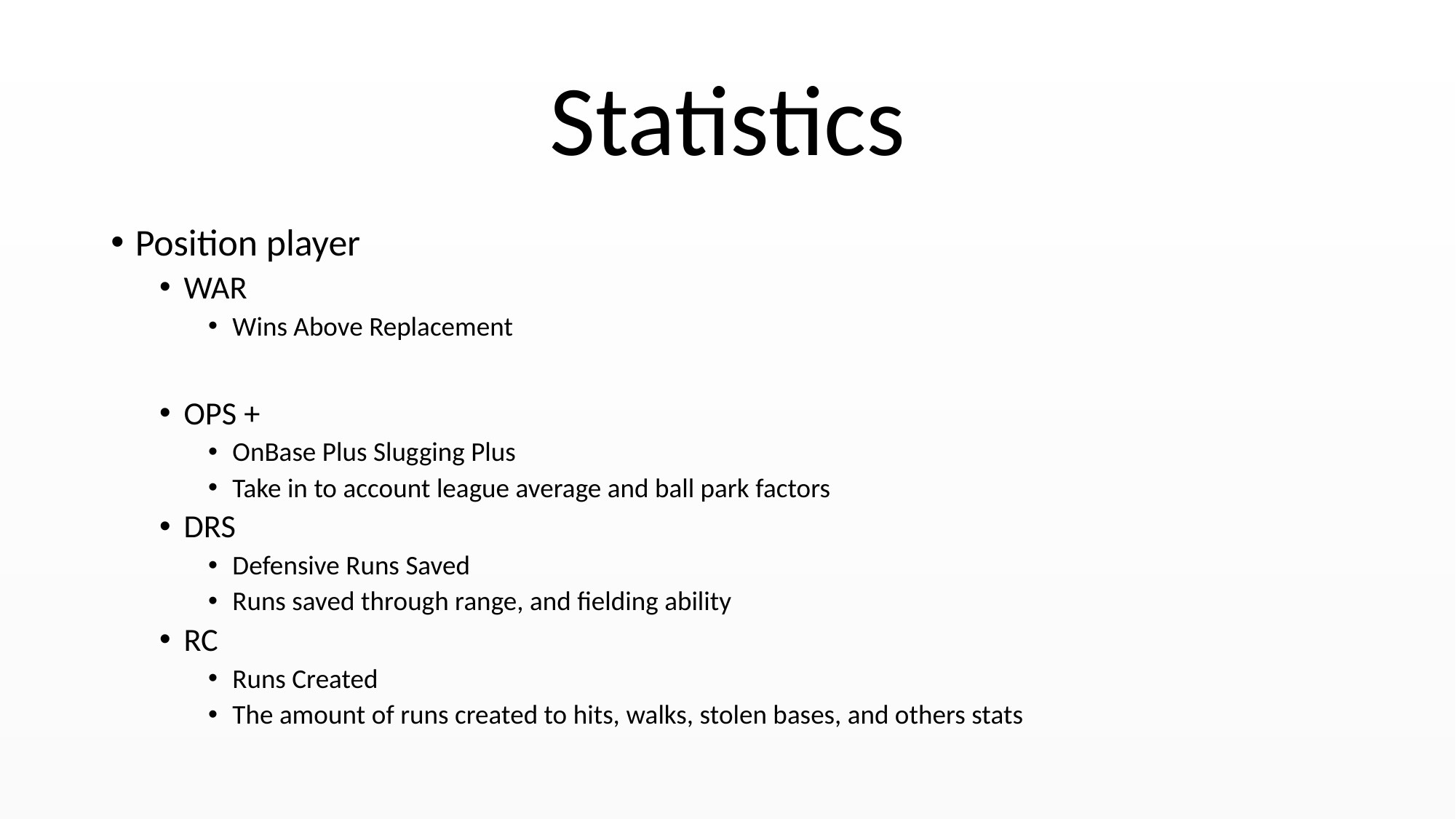

# Statistics
Position player
WAR
Wins Above Replacement

OPS +
OnBase Plus Slugging Plus
Take in to account league average and ball park factors
DRS
Defensive Runs Saved
Runs saved through range, and fielding ability
RC
Runs Created
The amount of runs created to hits, walks, stolen bases, and others stats